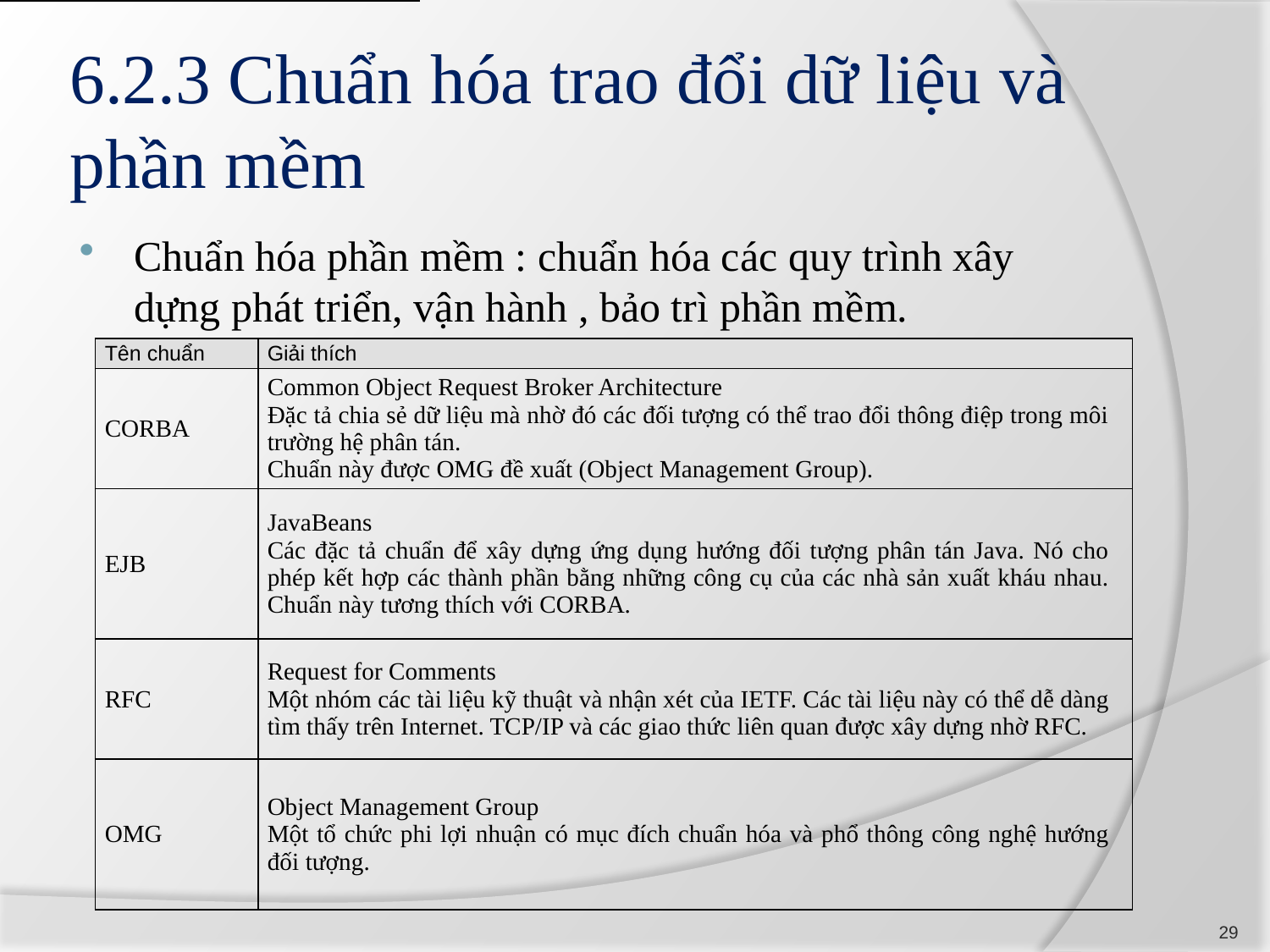

# 6.2.3 Chuẩn hóa trao đổi dữ liệu và phần mềm
Chuẩn hóa phần mềm : chuẩn hóa các quy trình xây dựng phát triển, vận hành , bảo trì phần mềm.
| Tên chuẩn | Giải thích |
| --- | --- |
| CORBA | Common Object Request Broker Architecture Đặc tả chia sẻ dữ liệu mà nhờ đó các đối tượng có thể trao đổi thông điệp trong môi trường hệ phân tán. Chuẩn này được OMG đề xuất (Object Management Group). |
| EJB | JavaBeans Các đặc tả chuẩn để xây dựng ứng dụng hướng đối tượng phân tán Java. Nó cho phép kết hợp các thành phần bằng những công cụ của các nhà sản xuất kháu nhau. Chuẩn này tương thích với CORBA. |
| RFC | Request for Comments Một nhóm các tài liệu kỹ thuật và nhận xét của IETF. Các tài liệu này có thể dễ dàng tìm thấy trên Internet. TCP/IP và các giao thức liên quan được xây dựng nhờ RFC. |
| OMG | Object Management Group Một tổ chức phi lợi nhuận có mục đích chuẩn hóa và phổ thông công nghệ hướng đối tượng. |
29